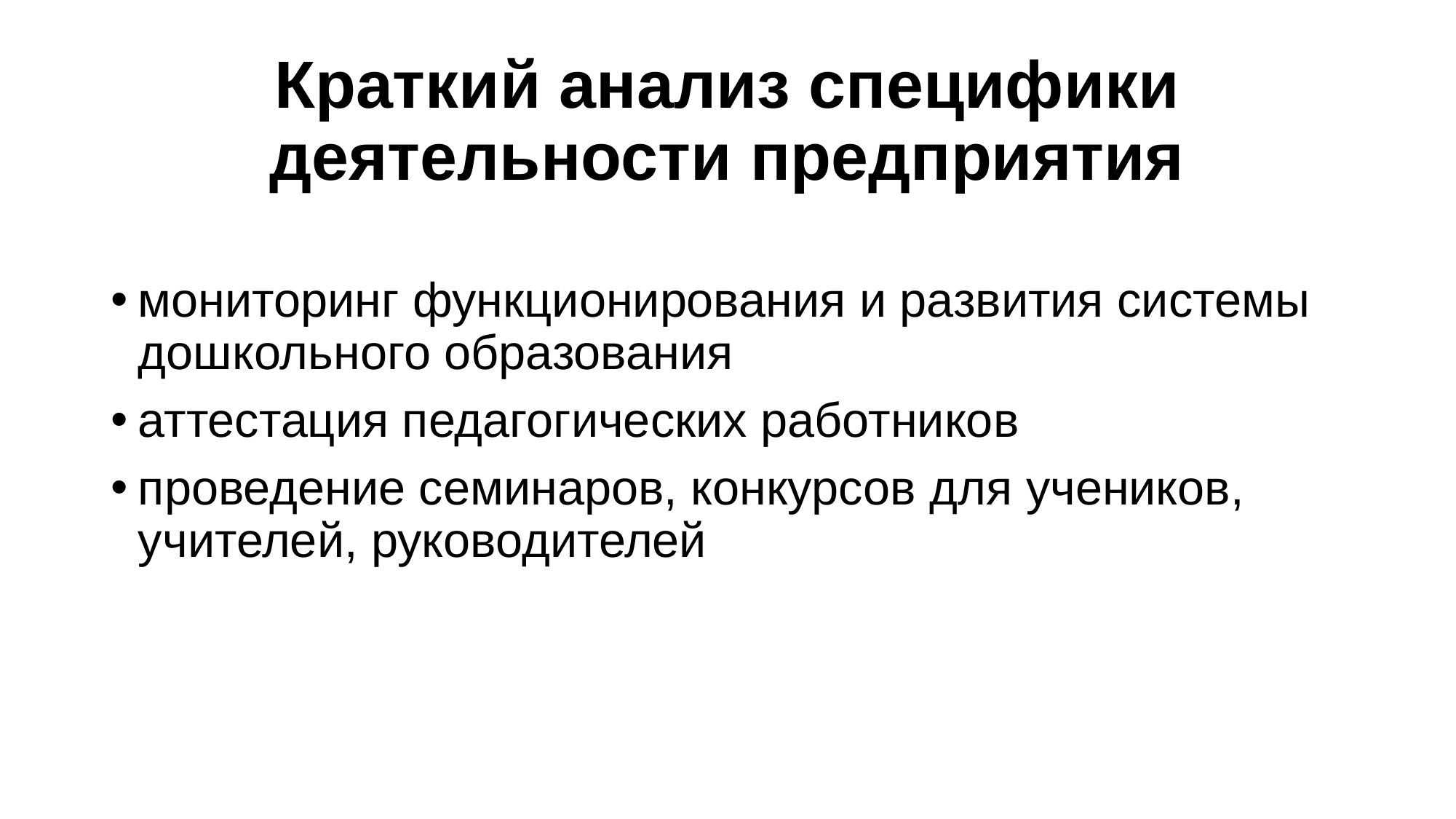

# Краткий анализ специфики деятельности предприятия
мониторинг функционирования и развития системы дошкольного образования
аттестация педагогических работников
проведение семинаров, конкурсов для учеников, учителей, руководителей